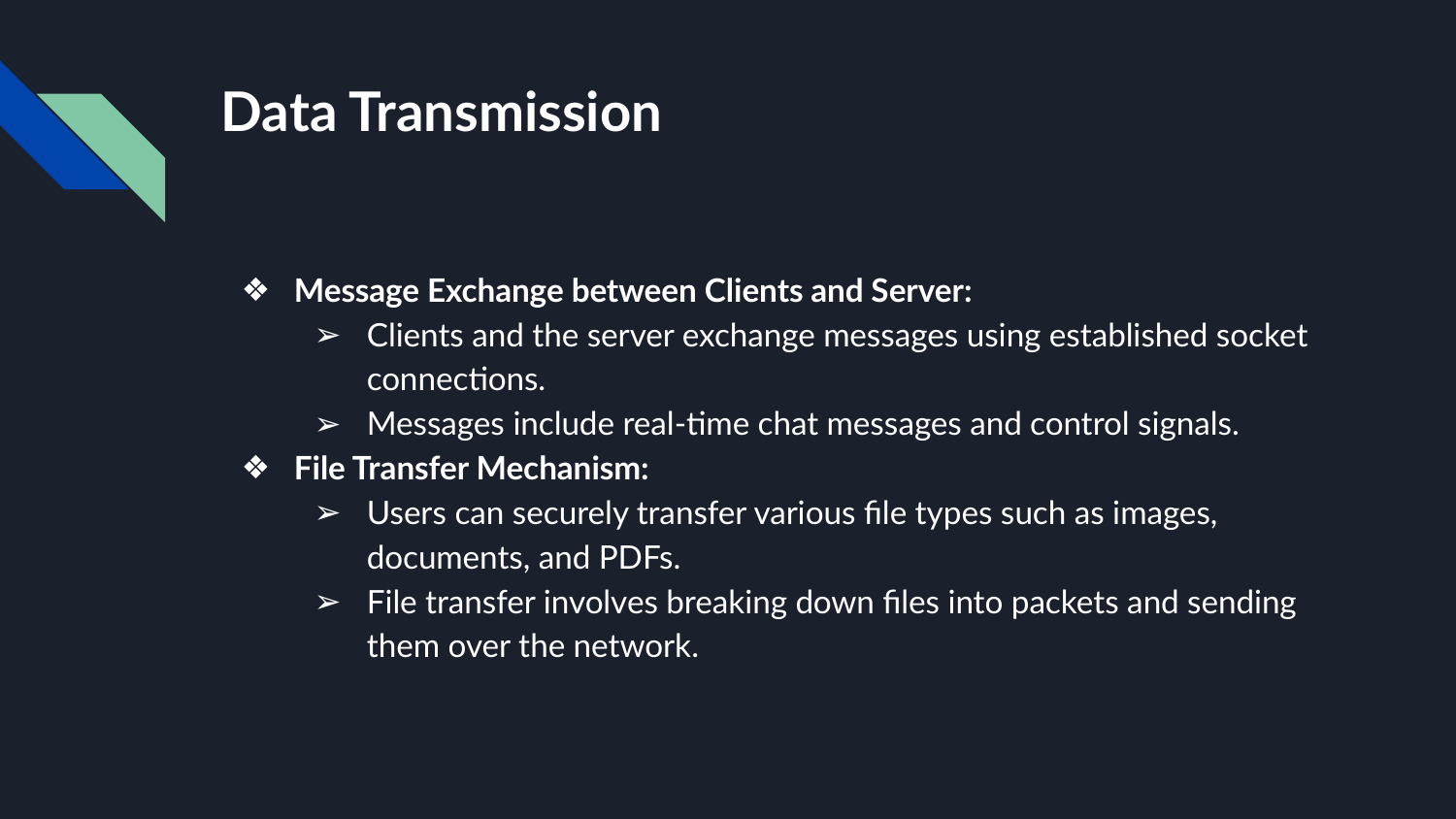

# Data Transmission
Message Exchange between Clients and Server:
Clients and the server exchange messages using established socket connections.
Messages include real-time chat messages and control signals.
File Transfer Mechanism:
Users can securely transfer various file types such as images, documents, and PDFs.
File transfer involves breaking down files into packets and sending them over the network.